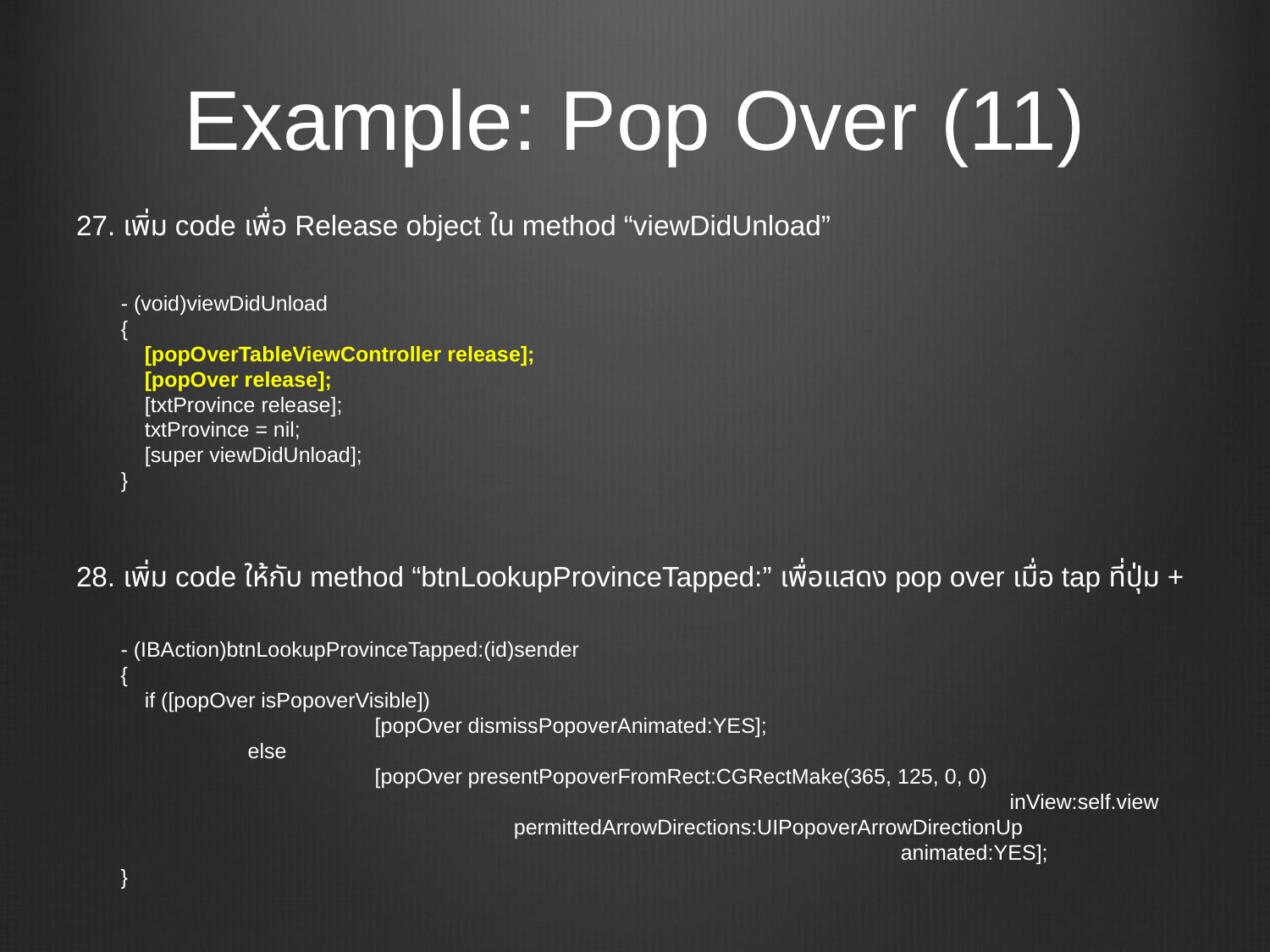

# Example: Pop Over (11)
27. เพิ่ม code เพื่อ Release object ใน method “viewDidUnload”
- (void)viewDidUnload
{
    [popOverTableViewController release];
    [popOver release];
    [txtProvince release];
    txtProvince = nil;
    [super viewDidUnload];
}
28. เพิ่ม code ให้กับ method “btnLookupProvinceTapped:” เพื่อแสดง pop over เมื่อ tap ที่ปุ่ม +
- (IBAction)btnLookupProvinceTapped:(id)sender
{
    if ([popOver isPopoverVisible])
		[popOver dismissPopoverAnimated:YES];
	else
		[popOver presentPopoverFromRect:CGRectMake(365, 125, 0, 0)
							inView:self.view
			  permittedArrowDirections:UIPopoverArrowDirectionUp
						   animated:YES];
}